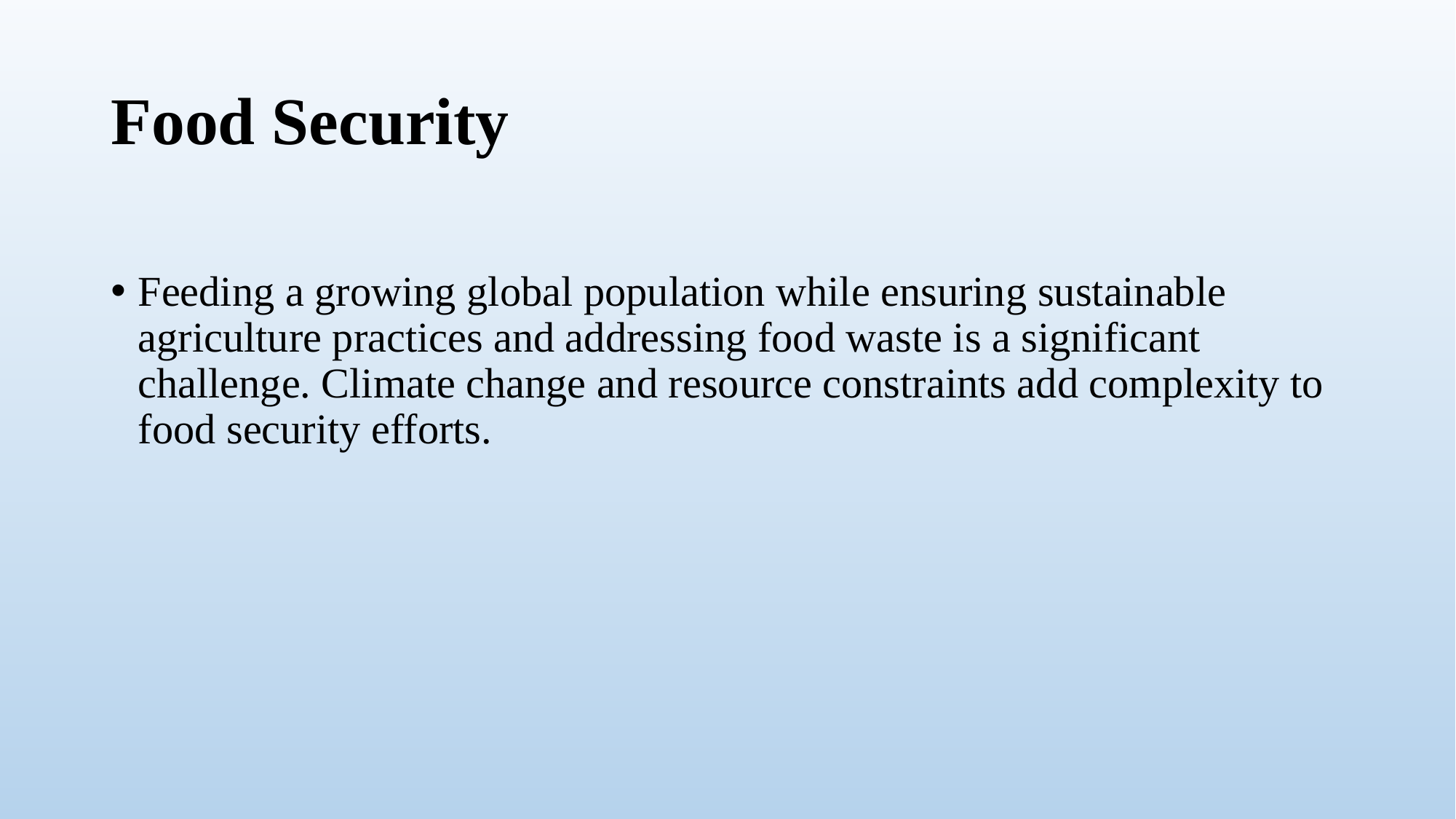

# Food Security
Feeding a growing global population while ensuring sustainable agriculture practices and addressing food waste is a significant challenge. Climate change and resource constraints add complexity to food security efforts.